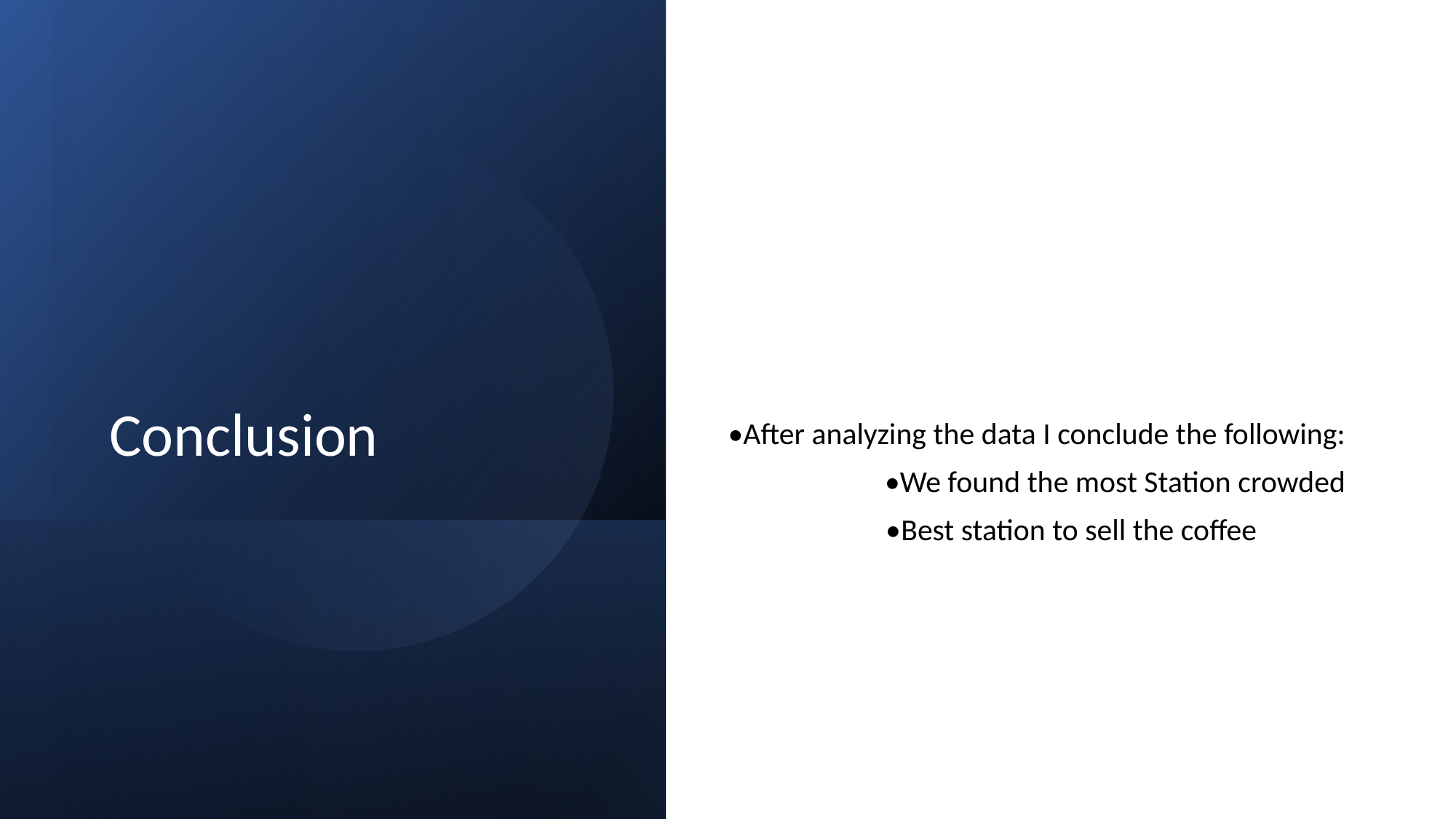

# Conclusion

•After analyzing the data I conclude the following:
•We found the most Station crowded
                               •Best station to sell the coffee